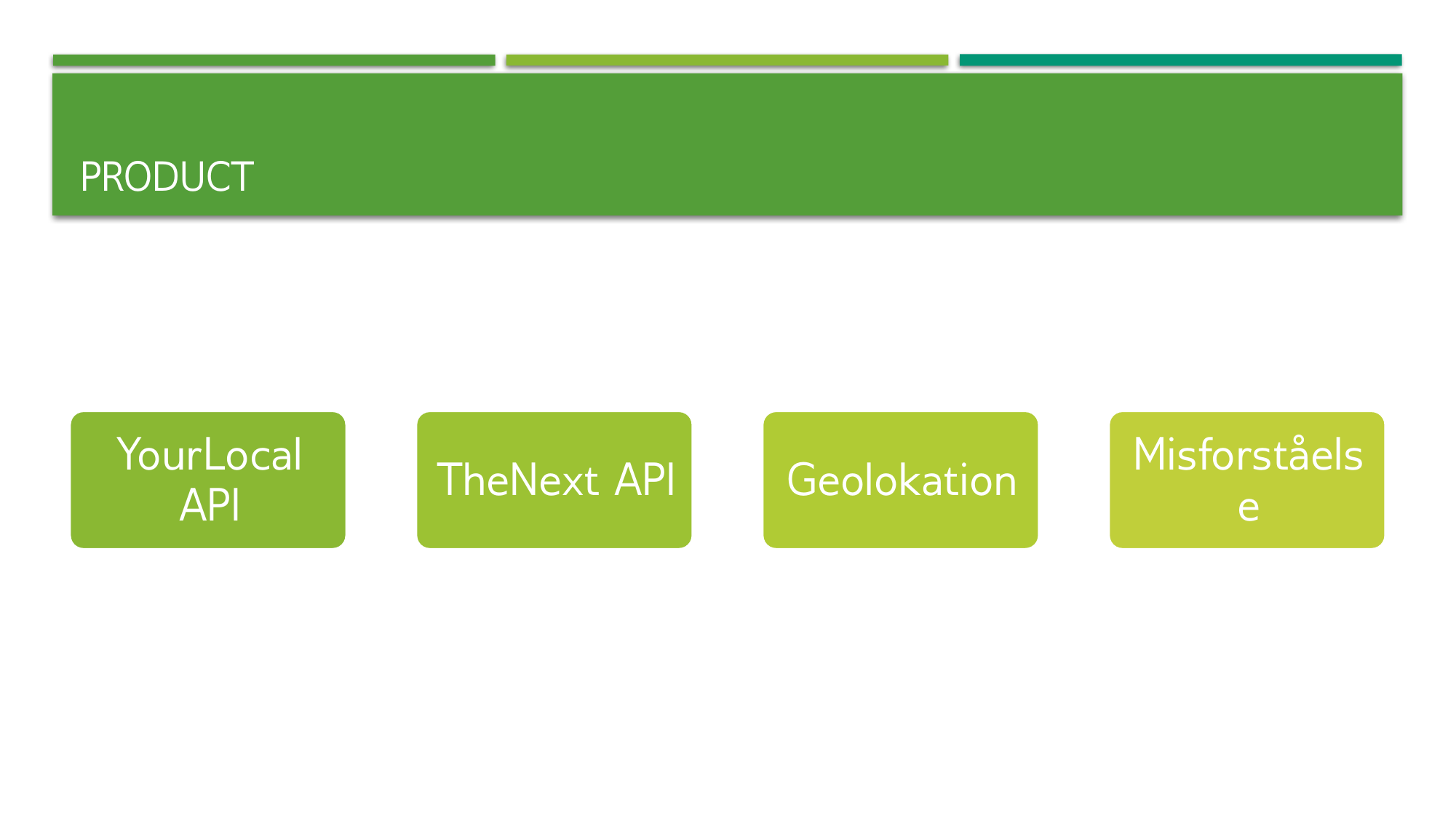

# Product
YourLocal API
TheNext API
Geolokation
Misforståelse